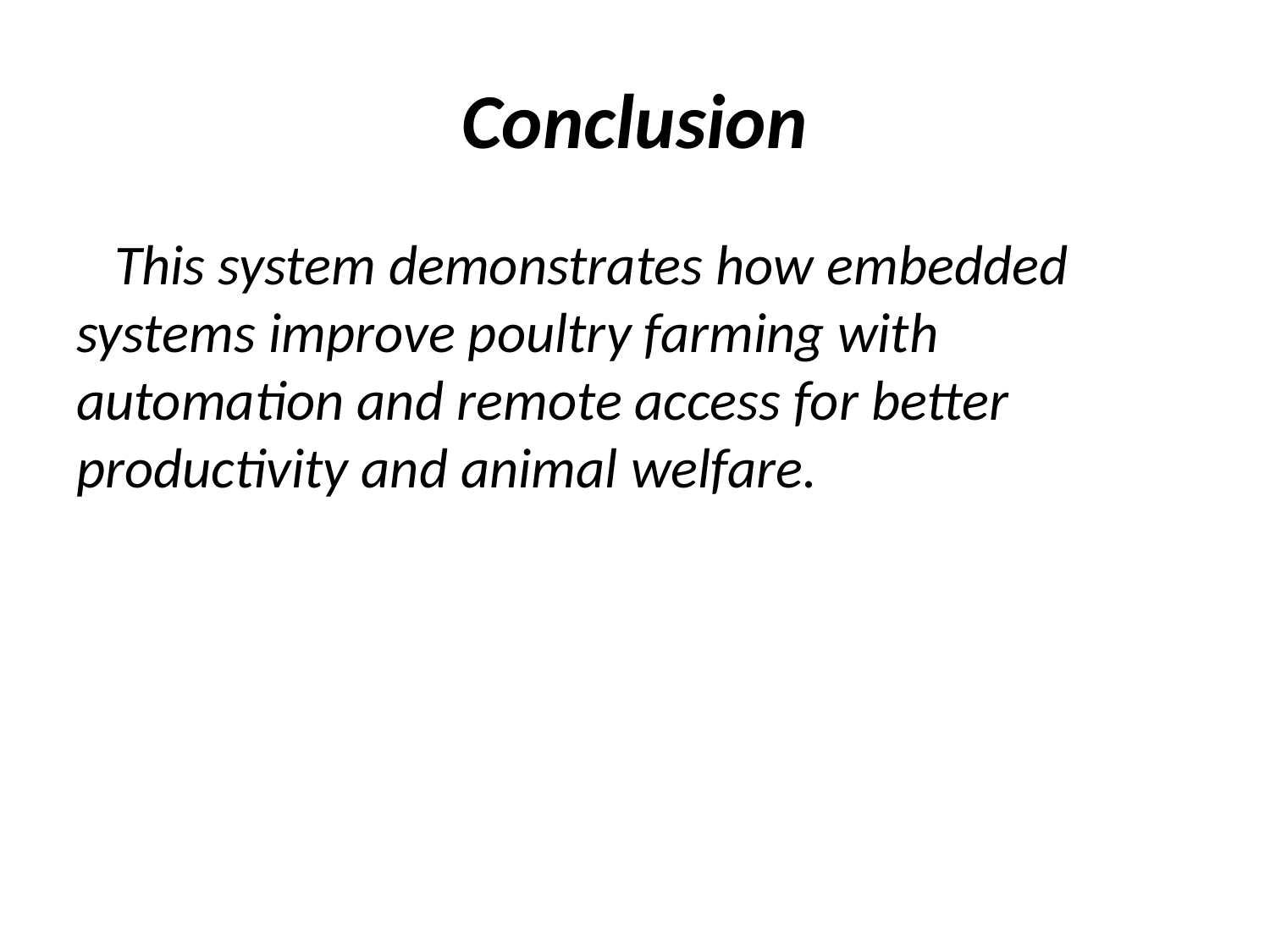

# Conclusion
   This system demonstrates how embedded systems improve poultry farming with automation and remote access for better productivity and animal welfare.